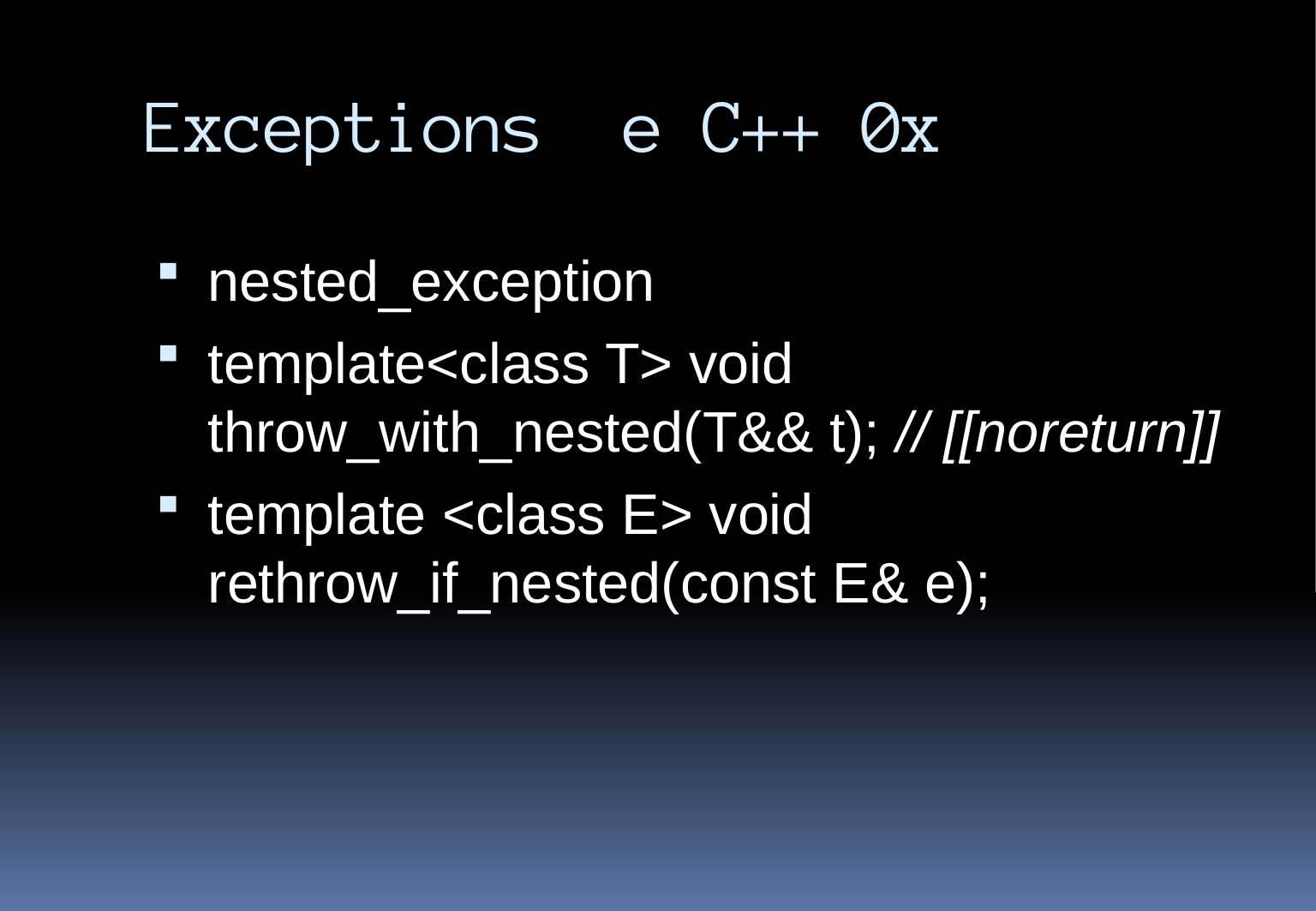

# Exceptions  e C++ 0x
nested_exception
template<class T> void throw_with_nested(T&& t); // [[noreturn]]
template <class E> void rethrow_if_nested(const E& e);